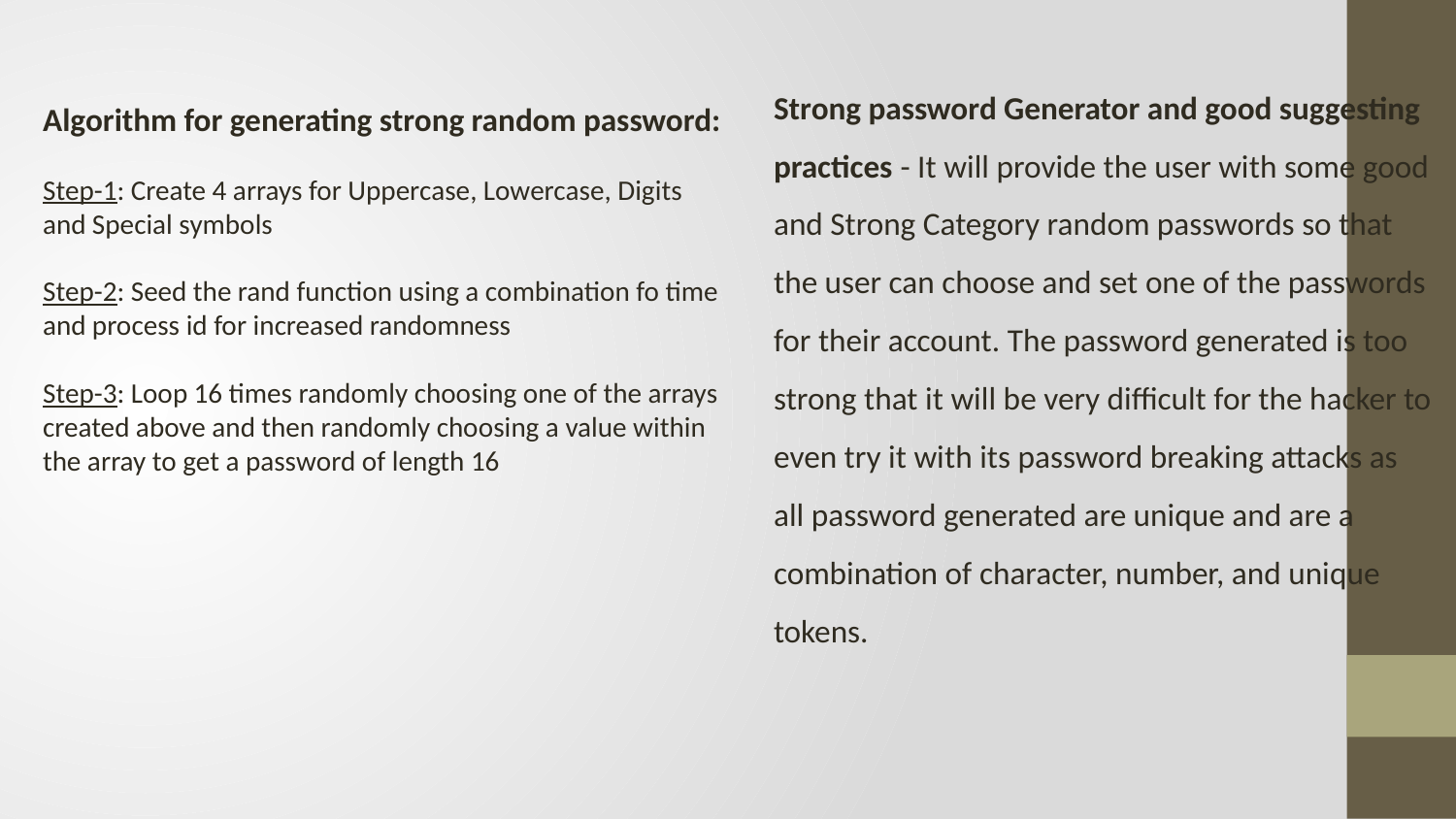

Strong password Generator and good suggesting practices - It will provide the user with some good and Strong Category random passwords so that the user can choose and set one of the passwords for their account. The password generated is too strong that it will be very difficult for the hacker to even try it with its password breaking attacks as all password generated are unique and are a combination of character, number, and unique tokens.
Algorithm for generating strong random password:

Step-1: Create 4 arrays for Uppercase, Lowercase, Digits and Special symbols

Step-2: Seed the rand function using a combination fo time and process id for increased randomness

Step-3: Loop 16 times randomly choosing one of the arrays created above and then randomly choosing a value within the array to get a password of length 16